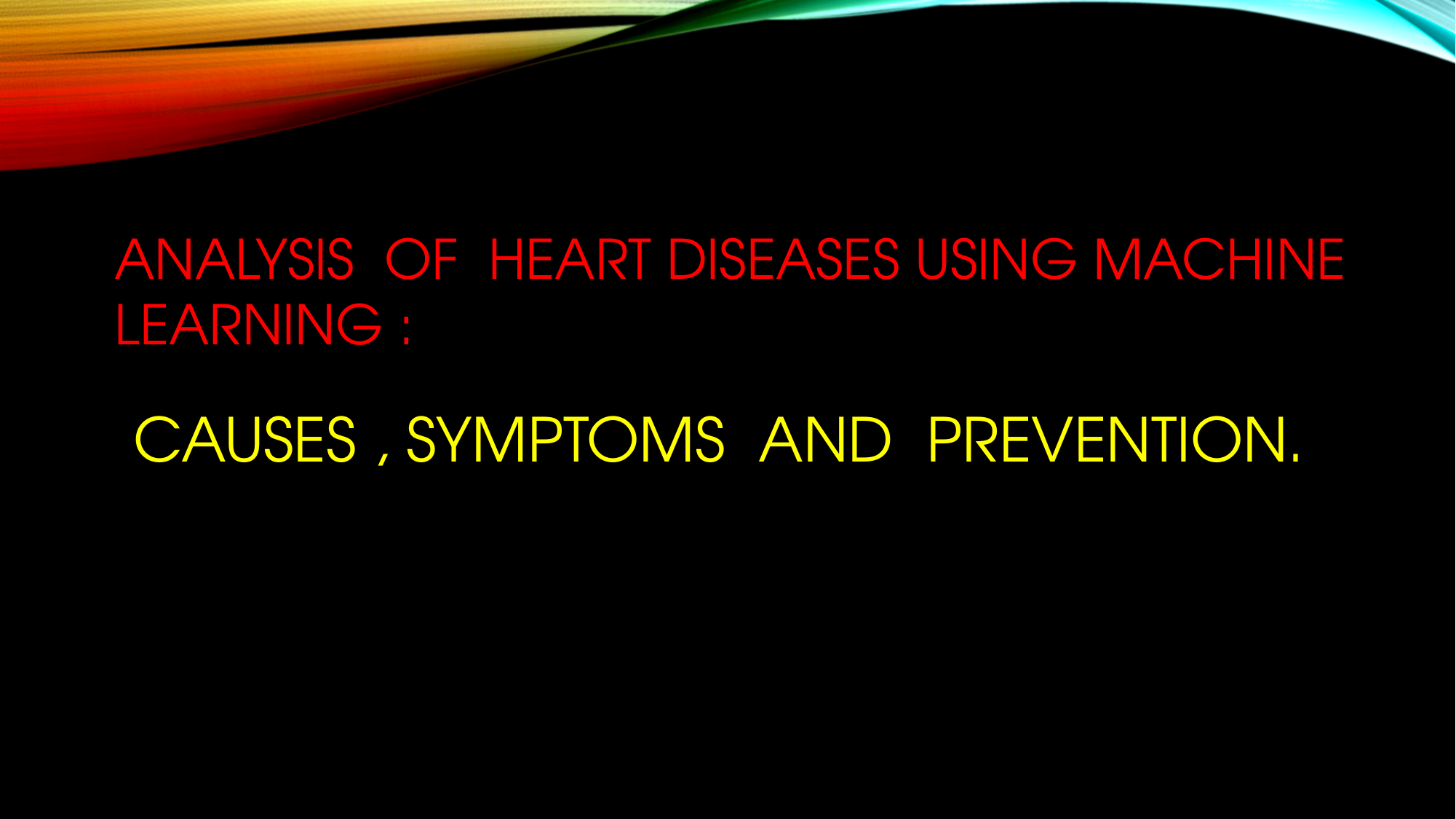

ANALYSIS  OF  HEART DISEASES USING MACHINE LEARNING :

# Causes , Symptoms  and  prevention.